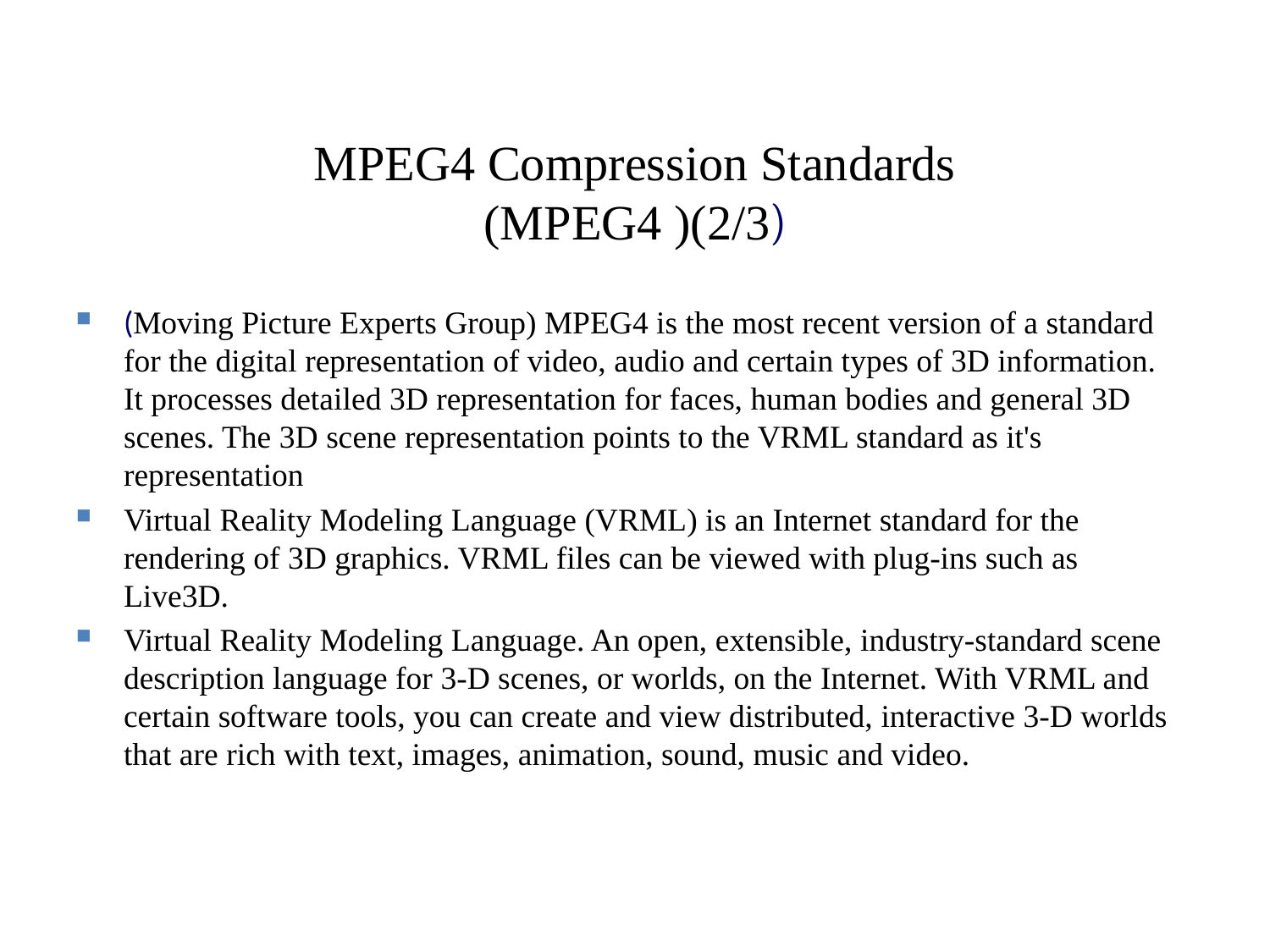

# MPEG4 Compression Standards (MPEG4 )(2/3)
(Moving Picture Experts Group) MPEG4 is the most recent version of a standard for the digital representation of video, audio and certain types of 3D information. It processes detailed 3D representation for faces, human bodies and general 3D scenes. The 3D scene representation points to the VRML standard as it's representation
Virtual Reality Modeling Language (VRML) is an Internet standard for the rendering of 3D graphics. VRML files can be viewed with plug-ins such as Live3D.
Virtual Reality Modeling Language. An open, extensible, industry-standard scene description language for 3-D scenes, or worlds, on the Internet. With VRML and certain software tools, you can create and view distributed, interactive 3-D worlds that are rich with text, images, animation, sound, music and video.